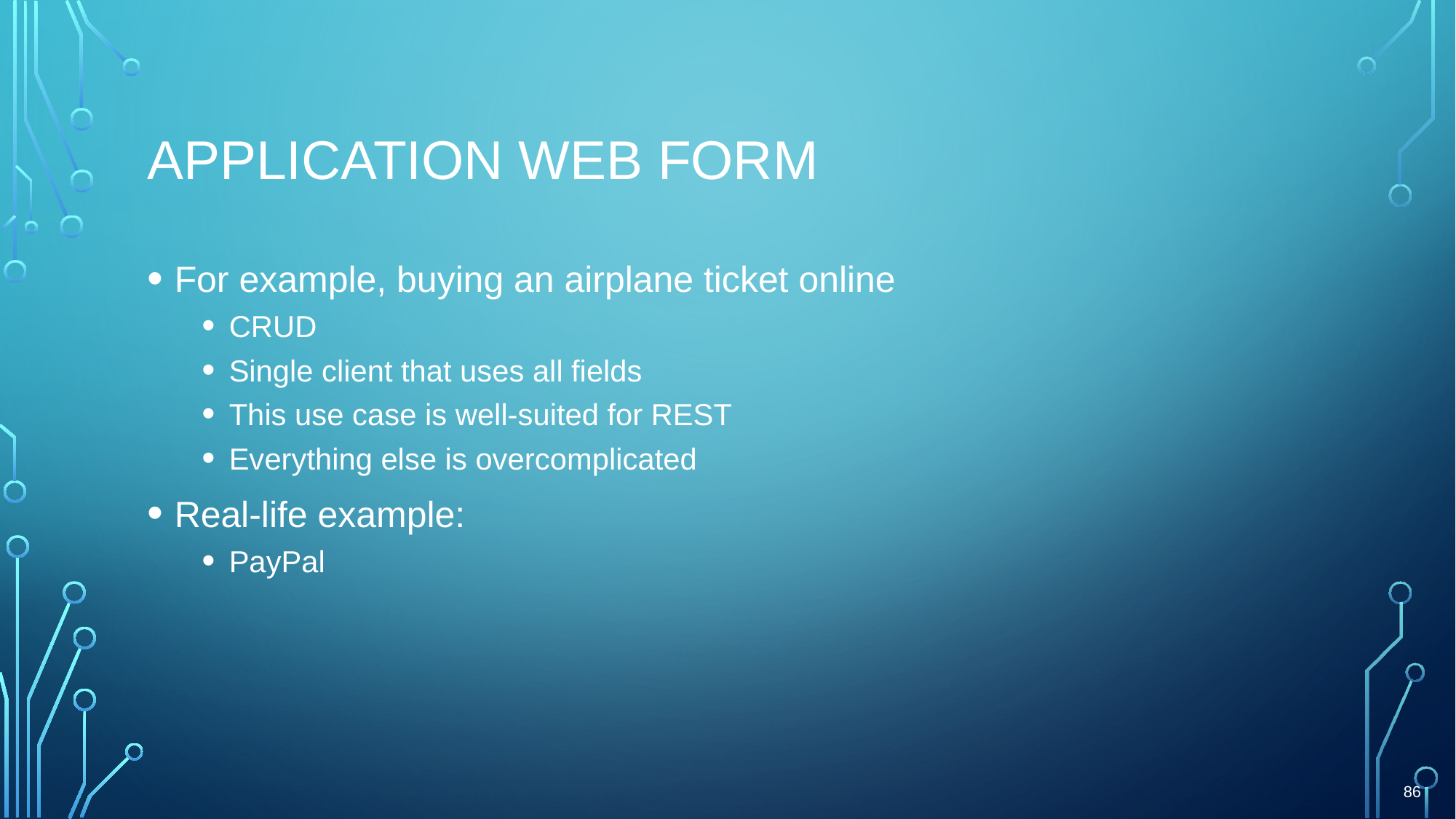

# Application web form
For example, buying an airplane ticket online
CRUD
Single client that uses all fields
This use case is well-suited for REST
Everything else is overcomplicated
Real-life example:
PayPal

86